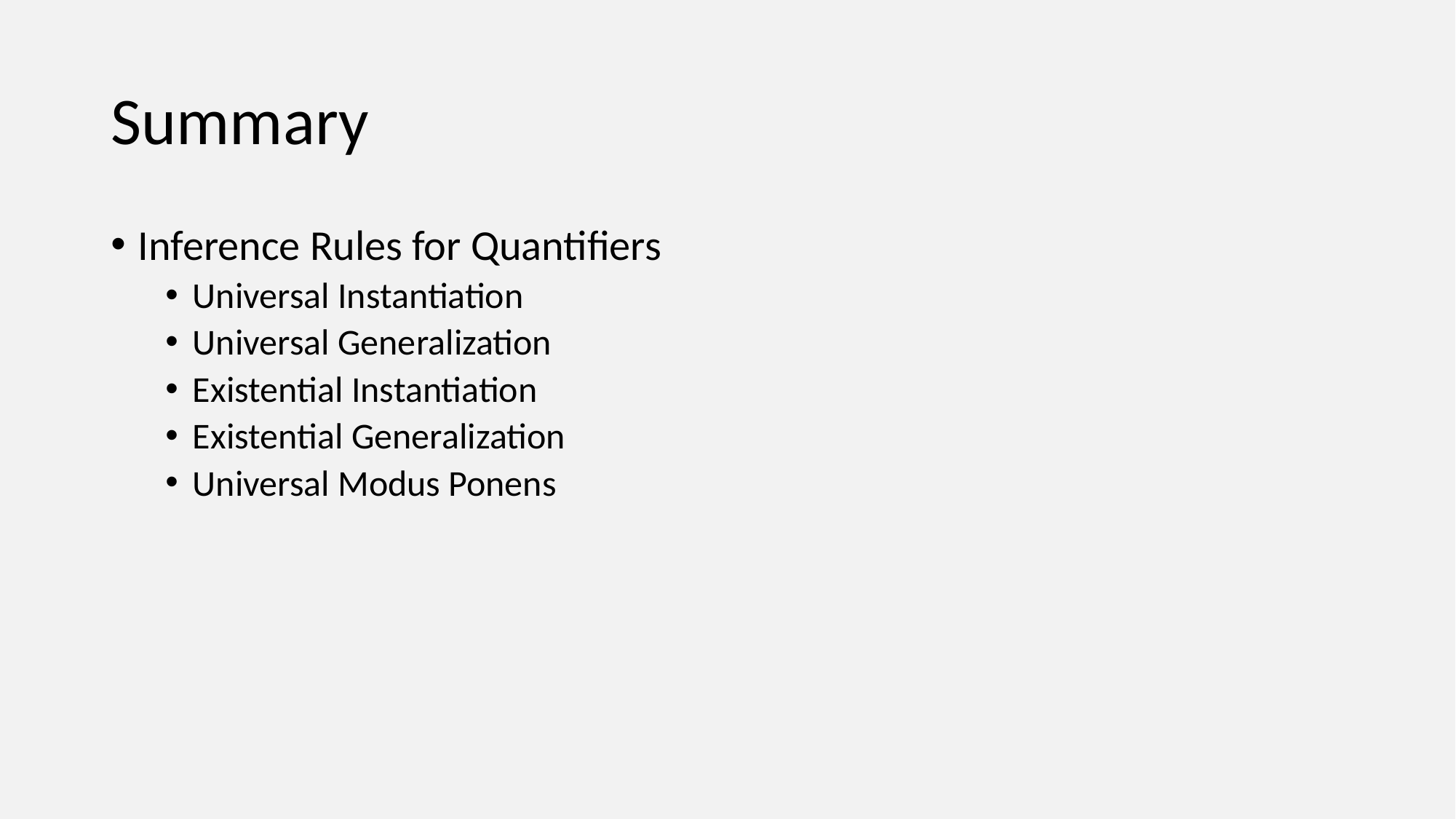

# Summary
Inference Rules for Quantifiers
Universal Instantiation
Universal Generalization
Existential Instantiation
Existential Generalization
Universal Modus Ponens